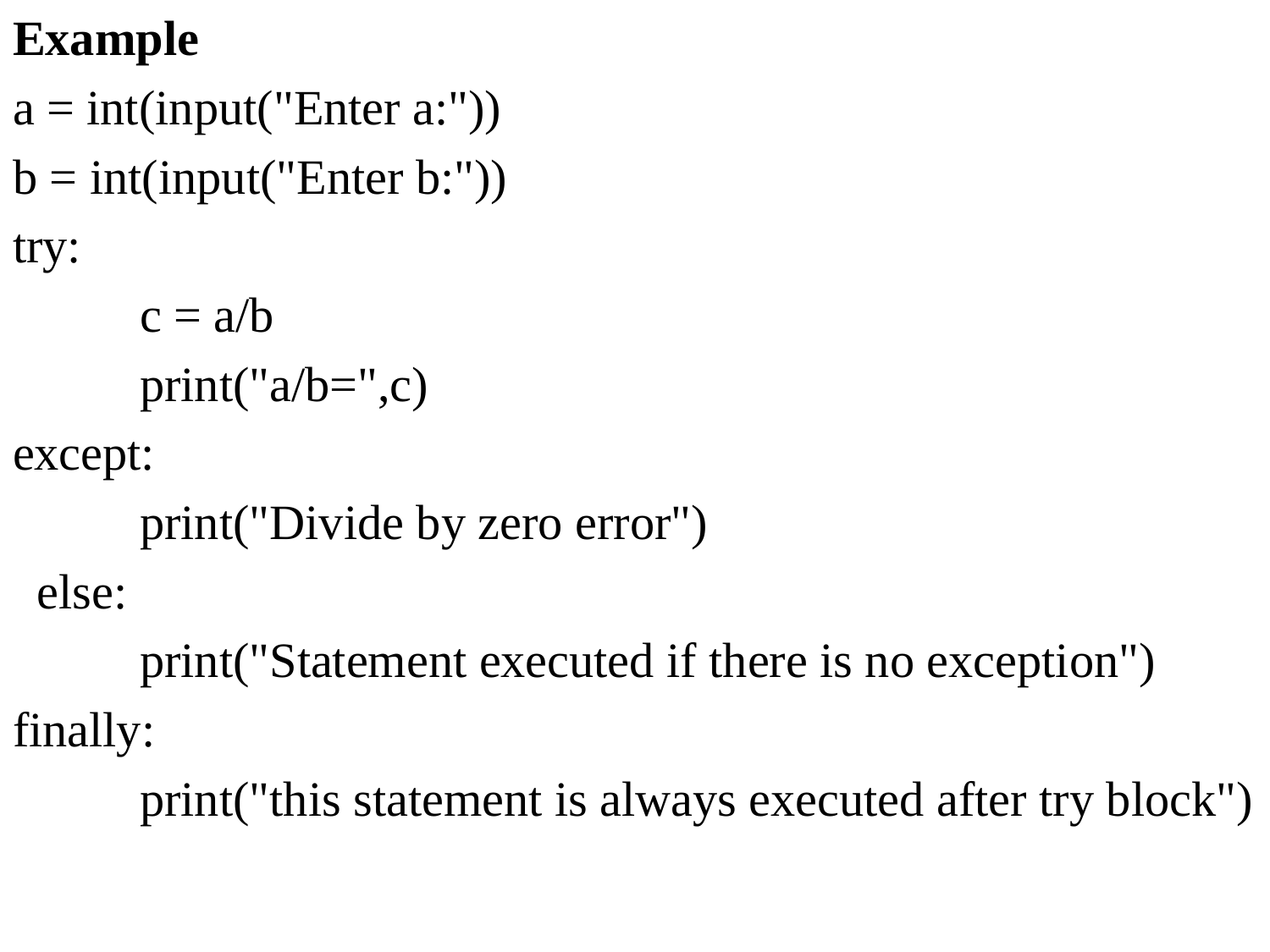

Example
a = int(input("Enter a:"))
b = int(input("Enter b:"))
try:
	c = a/b
	print("a/b=",c)
except:
	print("Divide by zero error")
  else:
	print("Statement executed if there is no exception")
finally:
	print("this statement is always executed after try block")